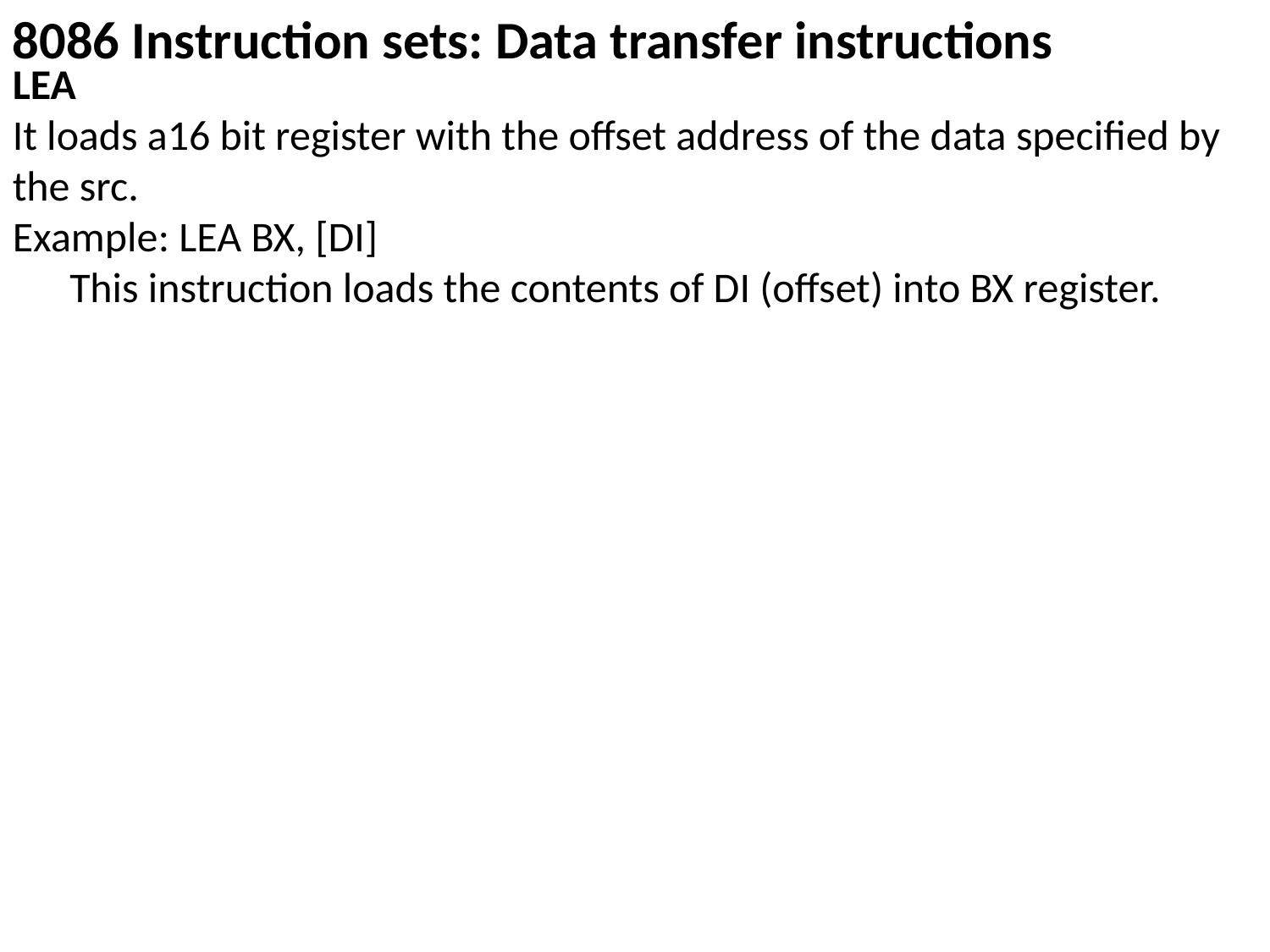

8086 Instruction sets: Data transfer instructions

LEA
It loads a16 bit register with the offset address of the data specified by the src.
Example: LEA BX, [DI]
      This instruction loads the contents of DI (offset) into BX register.